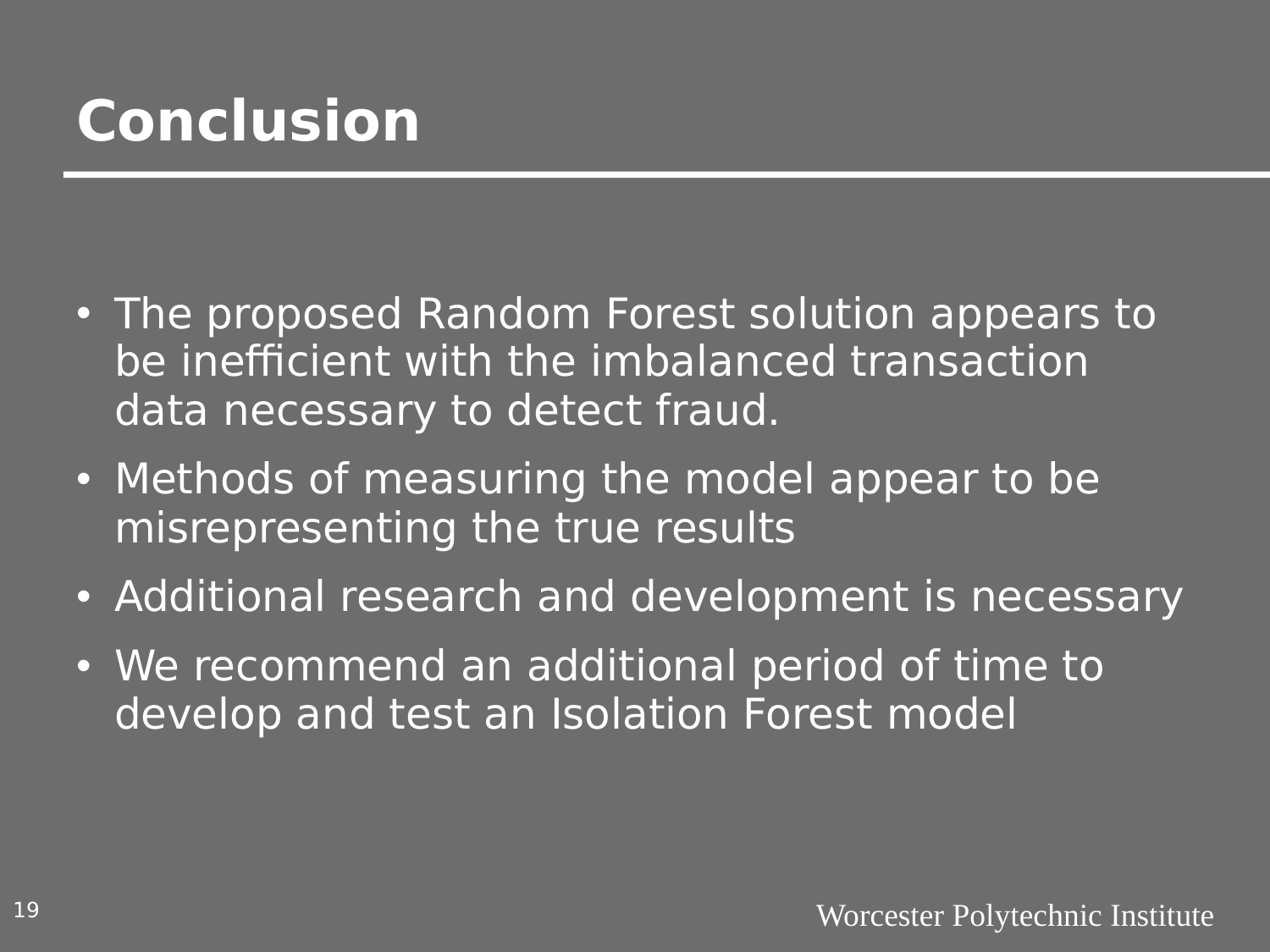

# Conclusion

The proposed Random Forest solution appears to be inefficient with the imbalanced transaction data necessary to detect fraud.
Methods of measuring the model appear to be  misrepresenting the true results
Additional research and development is necessary
We recommend an additional period of time to develop and test an Isolation Forest model

19